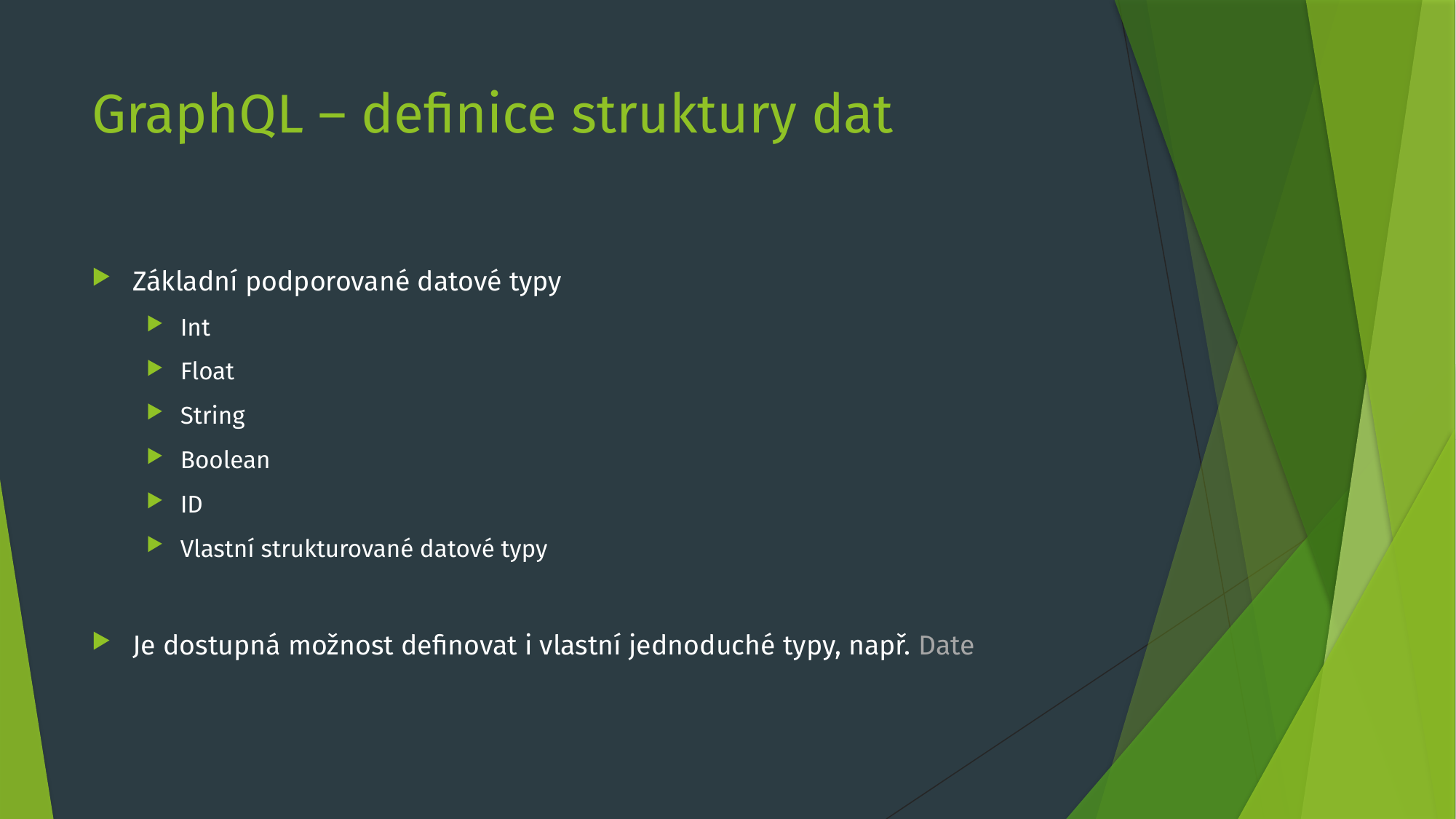

# GraphQL – definice struktury dat
Základní podporované datové typy
Int
Float
String
Boolean
ID
Vlastní strukturované datové typy

Je dostupná možnost definovat i vlastní jednoduché typy, např. Date